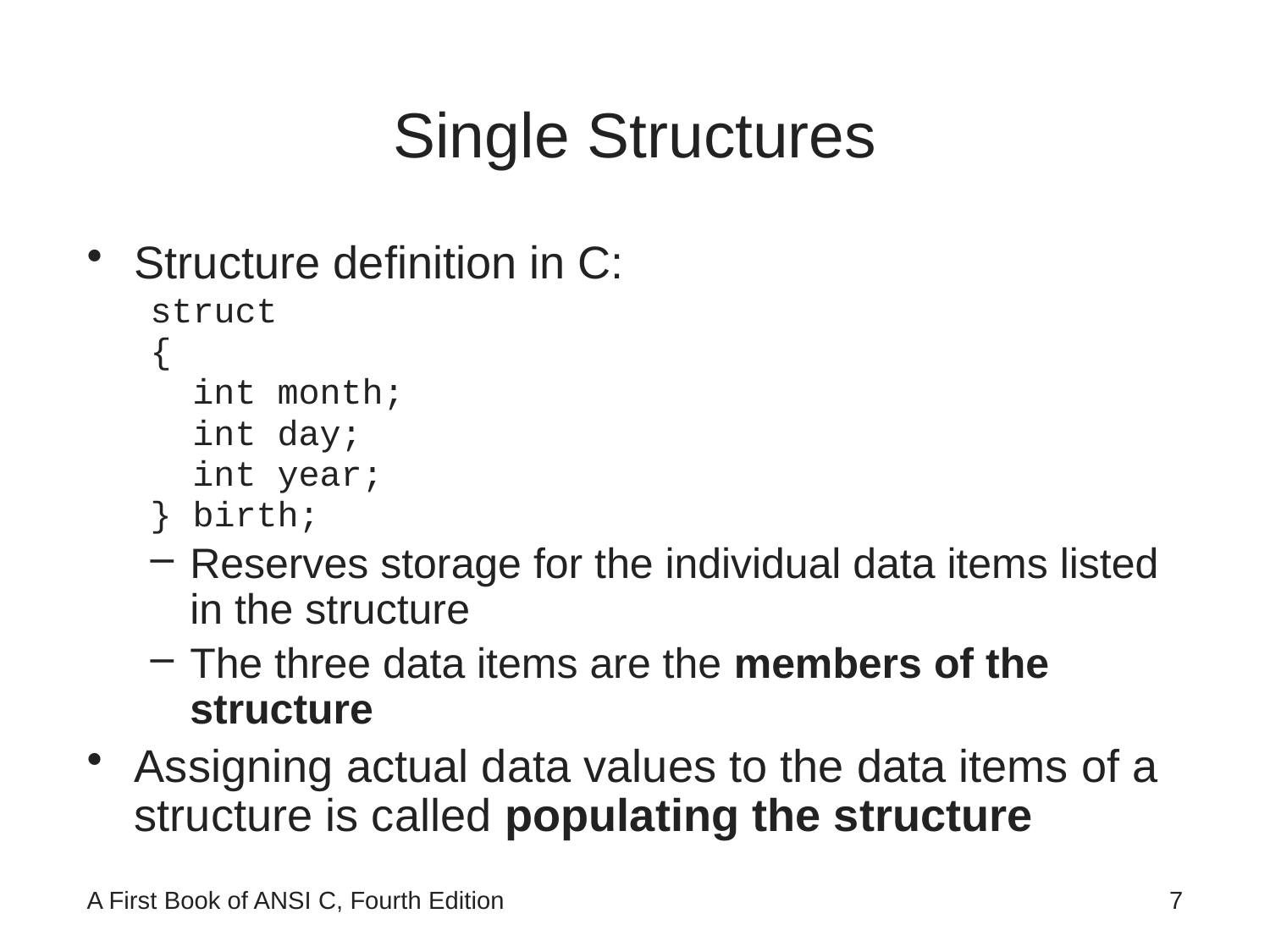

# Single Structures
Structure definition in C:
struct
{
  int month;
  int day;
  int year;
} birth;
Reserves storage for the individual data items listed in the structure
The three data items are the members of the structure
Assigning actual data values to the data items of a structure is called populating the structure
A First Book of ANSI C, Fourth Edition
7